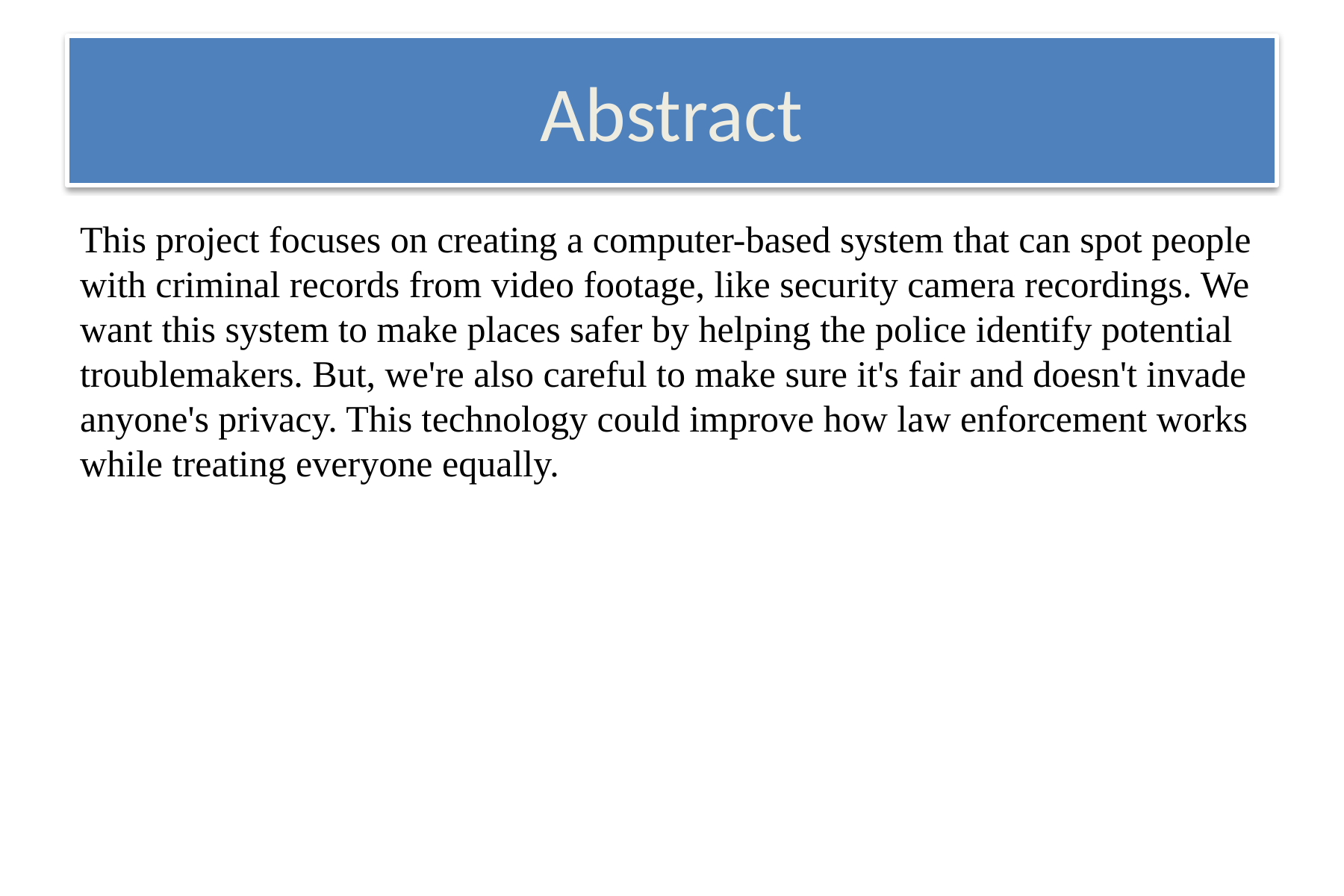

# Abstract
This project focuses on creating a computer-based system that can spot people with criminal records from video footage, like security camera recordings. We want this system to make places safer by helping the police identify potential troublemakers. But, we're also careful to make sure it's fair and doesn't invade anyone's privacy. This technology could improve how law enforcement works while treating everyone equally.